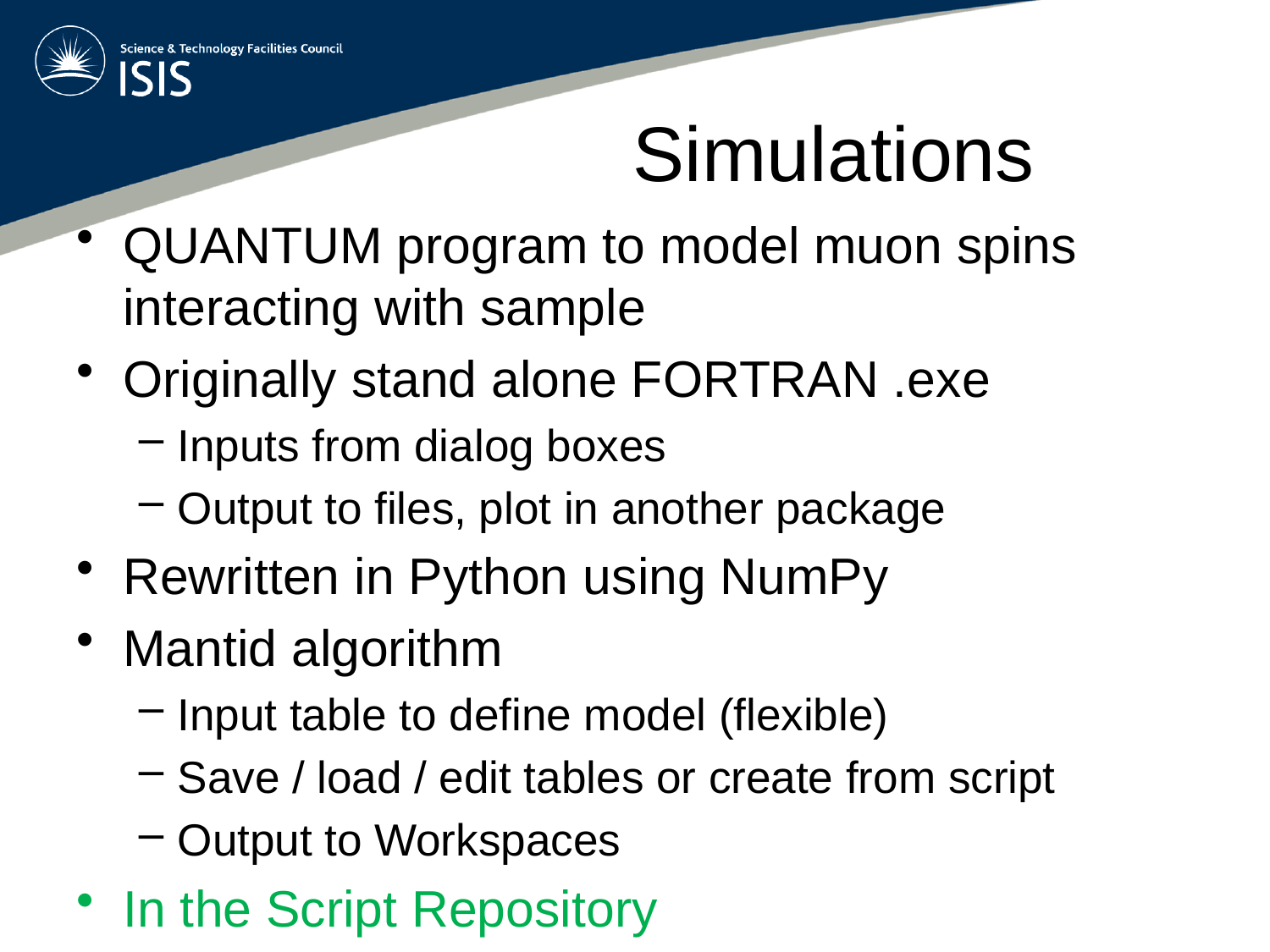

# Simulations
QUANTUM program to model muon spins interacting with sample
Originally stand alone FORTRAN .exe
Inputs from dialog boxes
Output to files, plot in another package
Rewritten in Python using NumPy
Mantid algorithm
Input table to define model (flexible)
Save / load / edit tables or create from script
Output to Workspaces
In the Script Repository